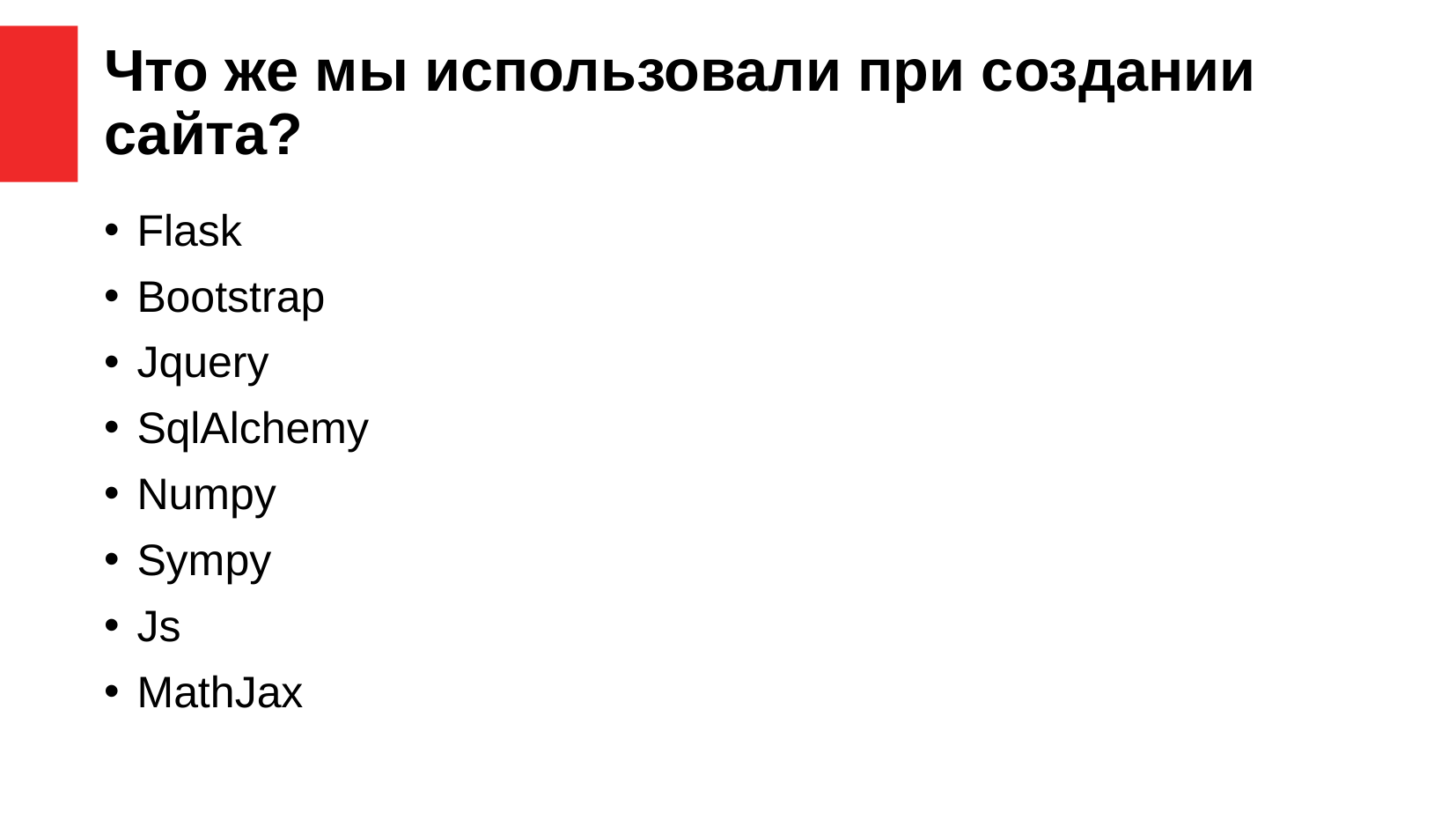

# Что же мы использовали при создании сайта?
Flask
Bootstrap
Jquery
SqlAlchemy
Numpy
Sympy
Js
MathJax